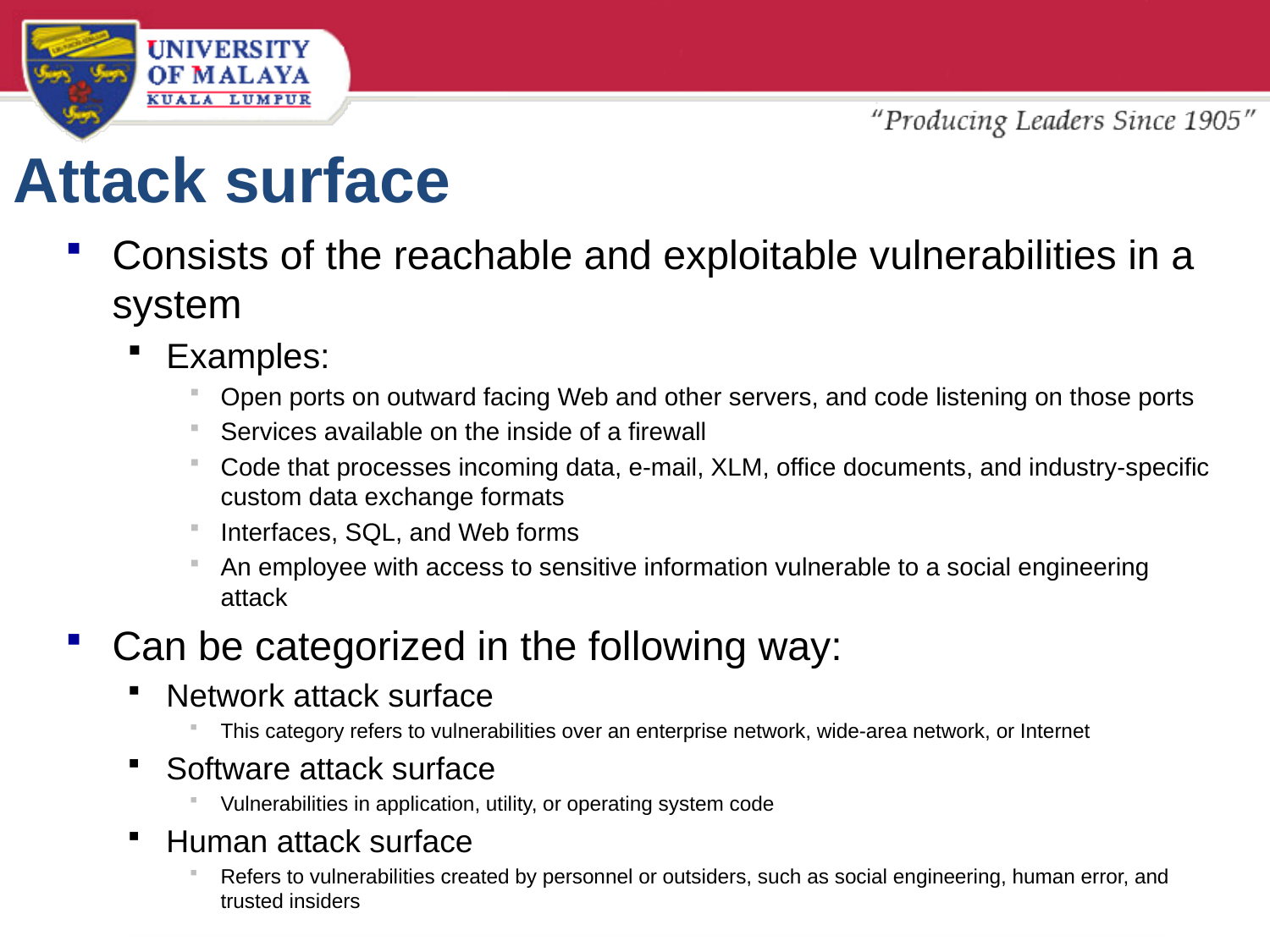

# Attack surface
Consists of the reachable and exploitable vulnerabilities in a system
Examples:
Open ports on outward facing Web and other servers, and code listening on those ports
Services available on the inside of a firewall
Code that processes incoming data, e-mail, XLM, office documents, and industry-specific custom data exchange formats
Interfaces, SQL, and Web forms
An employee with access to sensitive information vulnerable to a social engineering attack
Can be categorized in the following way:
Network attack surface
This category refers to vulnerabilities over an enterprise network, wide-area network, or Internet
Software attack surface
Vulnerabilities in application, utility, or operating system code
Human attack surface
Refers to vulnerabilities created by personnel or outsiders, such as social engineering, human error, and trusted insiders